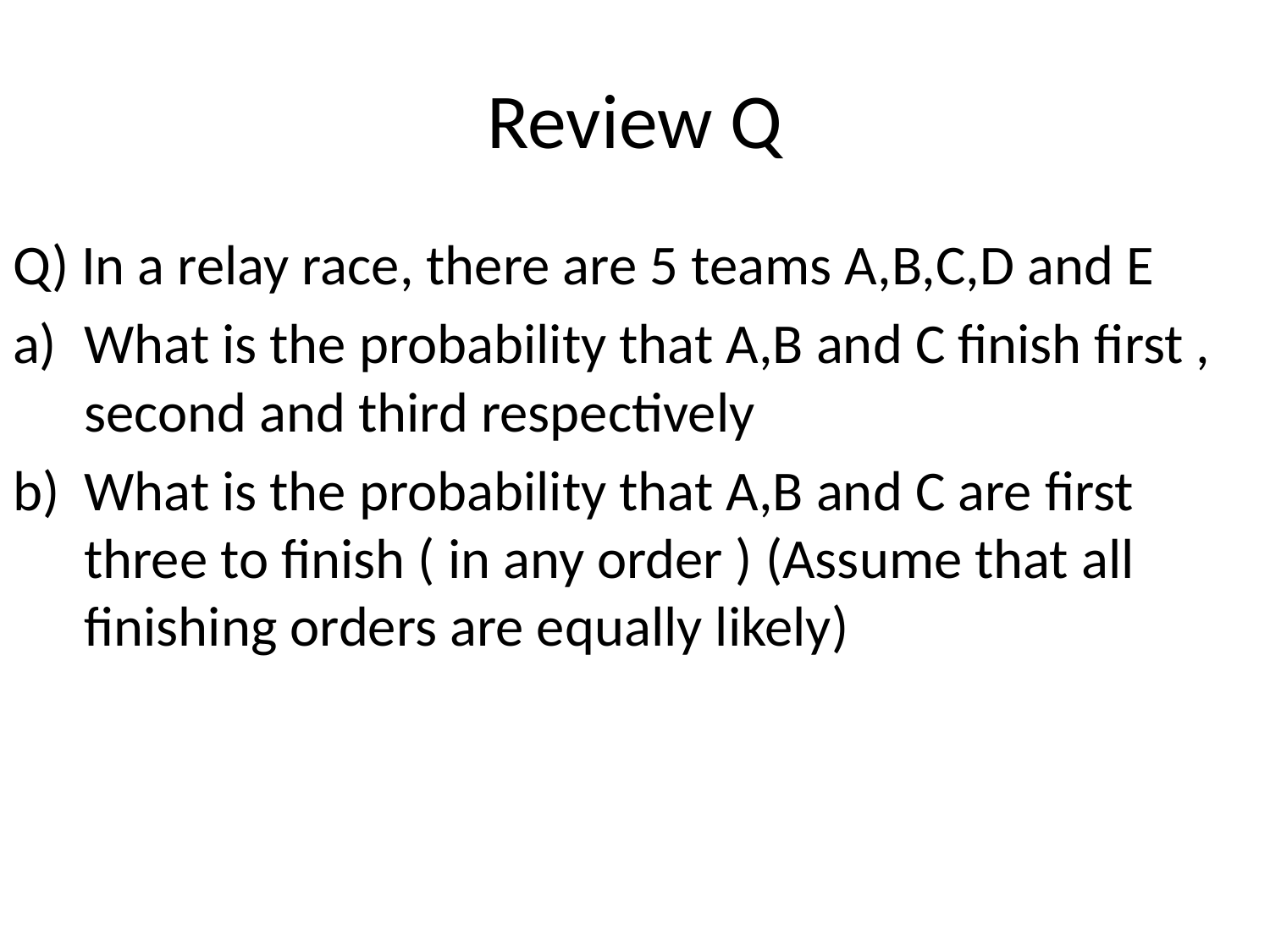

# Review Q
Q) In a relay race, there are 5 teams A,B,C,D and E
What is the probability that A,B and C finish first , second and third respectively
What is the probability that A,B and C are first three to finish ( in any order ) (Assume that all finishing orders are equally likely)